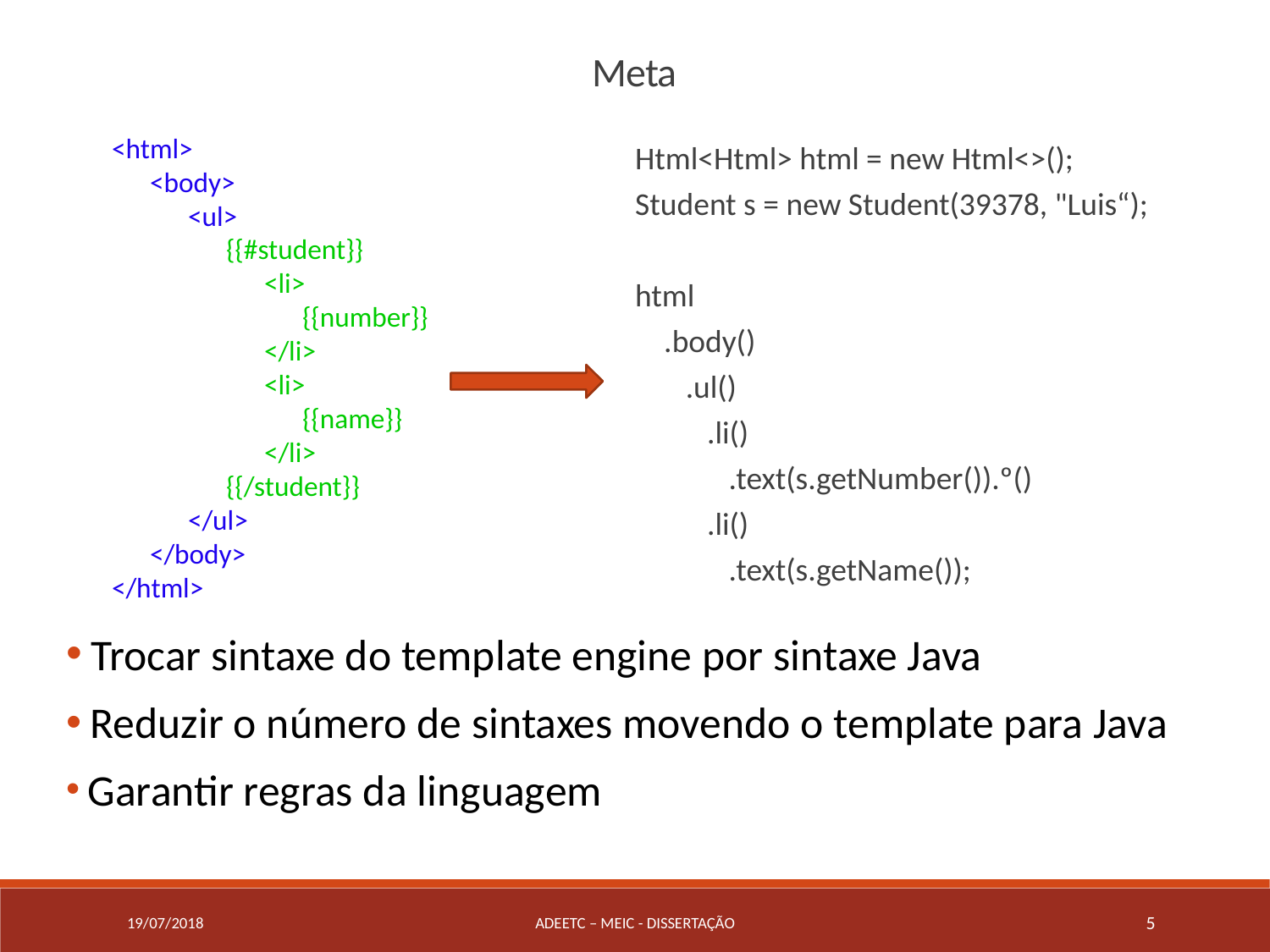

Meta
<html>
      <body>
            <ul>
                  {{#student}}
                        <li>
                              {{number}}
                        </li>
                        <li>
                              {{name}}
                        </li>
                  {{/student}}
            </ul>
      </body>
</html>
Html<Html> html = new Html<>();
Student s = new Student(39378, "Luis“);

html
    .body()
       .ul()
          .li()
             .text(s.getNumber()).º()
          .li()
             .text(s.getName());

 Trocar sintaxe do template engine por sintaxe Java
 Reduzir o número de sintaxes movendo o template para Java
 Garantir regras da linguagem
19/07/2018
ADEETC – MEIC - DISSERTAçÃO
5